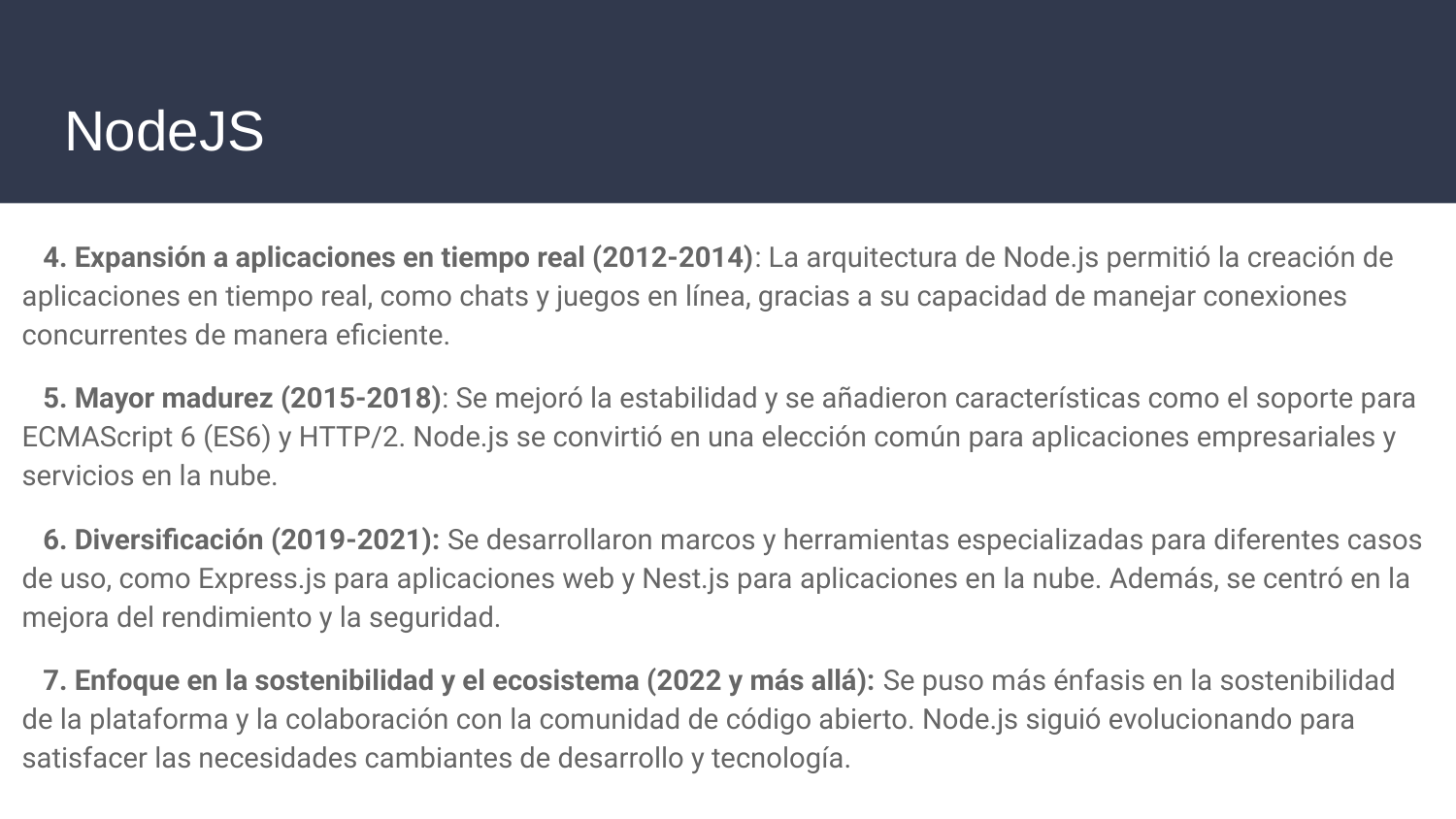

# NodeJS
   4. Expansión a aplicaciones en tiempo real (2012-2014): La arquitectura de Node.js permitió la creación de aplicaciones en tiempo real, como chats y juegos en línea, gracias a su capacidad de manejar conexiones concurrentes de manera eficiente.
   5. Mayor madurez (2015-2018): Se mejoró la estabilidad y se añadieron características como el soporte para ECMAScript 6 (ES6) y HTTP/2. Node.js se convirtió en una elección común para aplicaciones empresariales y servicios en la nube.
   6. Diversificación (2019-2021): Se desarrollaron marcos y herramientas especializadas para diferentes casos de uso, como Express.js para aplicaciones web y Nest.js para aplicaciones en la nube. Además, se centró en la mejora del rendimiento y la seguridad.
   7. Enfoque en la sostenibilidad y el ecosistema (2022 y más allá): Se puso más énfasis en la sostenibilidad de la plataforma y la colaboración con la comunidad de código abierto. Node.js siguió evolucionando para satisfacer las necesidades cambiantes de desarrollo y tecnología.